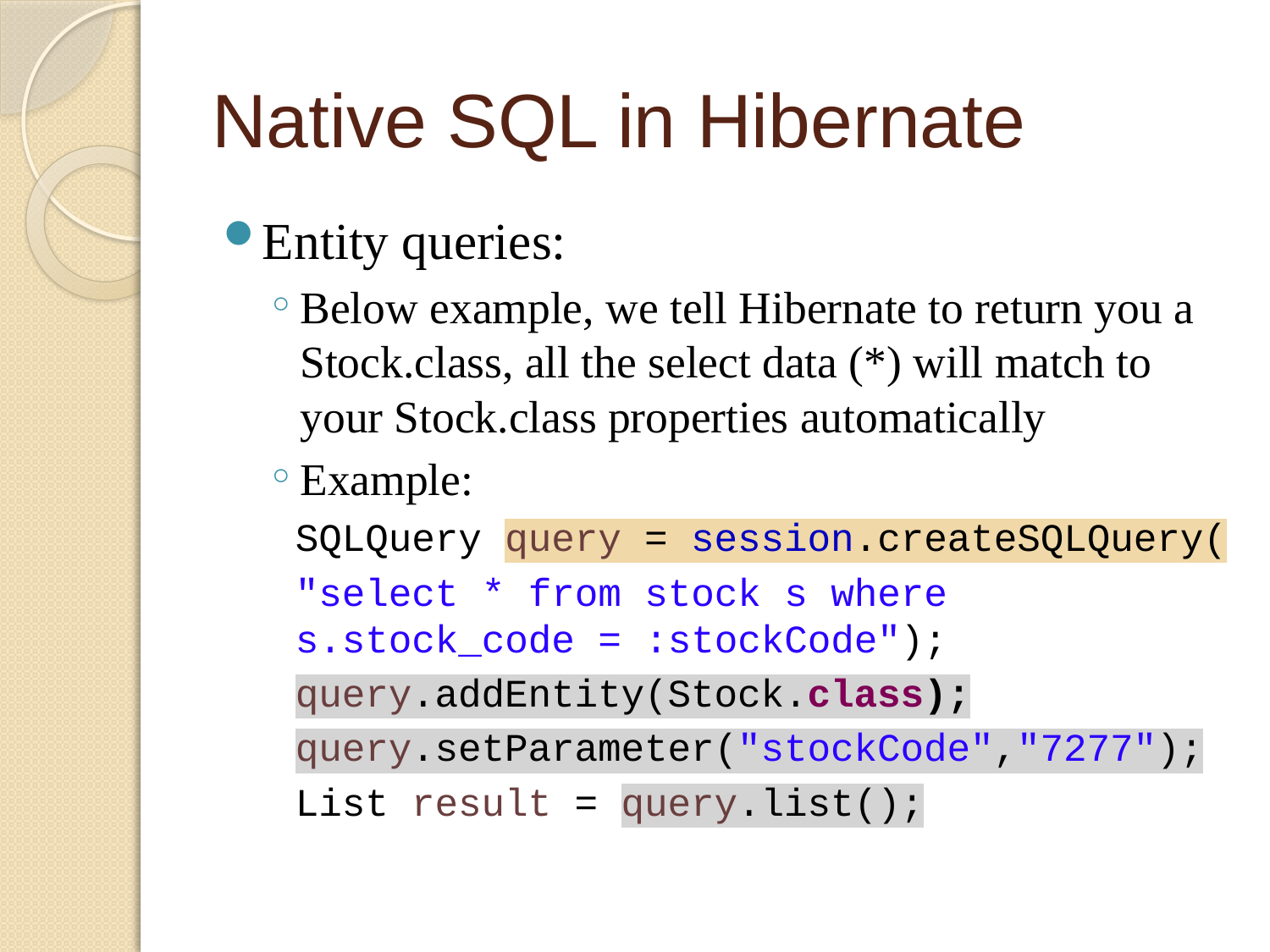

# Native SQL in Hibernate
Entity queries:
Below example, we tell Hibernate to return you a Stock.class, all the select data (*) will match to your Stock.class properties automatically
Example:
SQLQuery query = session.createSQLQuery(
"select * from stock s where s.stock_code = :stockCode");
query.addEntity(Stock.class);
query.setParameter("stockCode","7277");
List result = query.list();